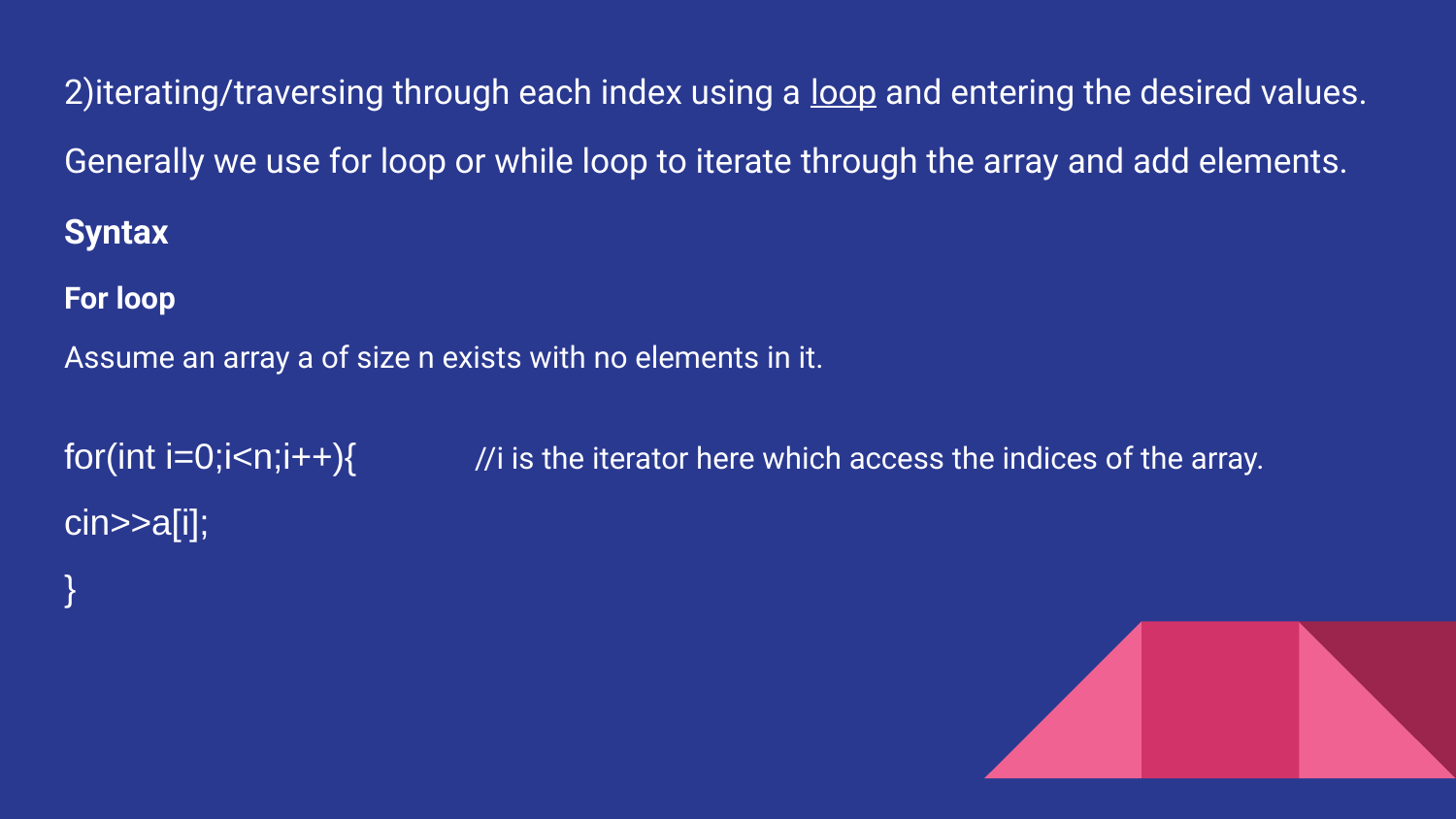

2)iterating/traversing through each index using a loop and entering the desired values.
Generally we use for loop or while loop to iterate through the array and add elements.
Syntax
For loop
Assume an array a of size n exists with no elements in it.
for(int i=0;i<n;i++){   	//i is the iterator here which access the indices of the array.
cin>>a[i];
}